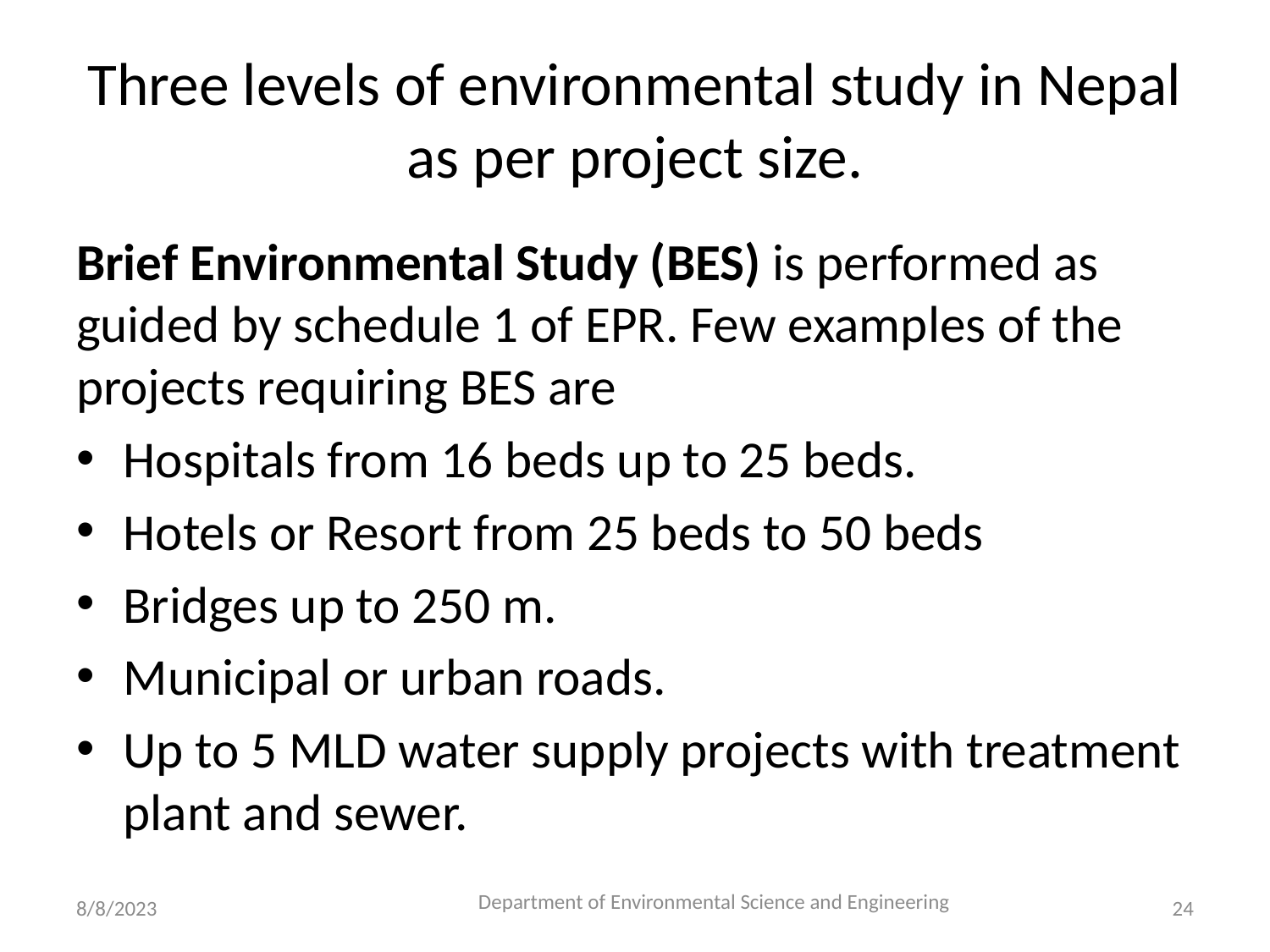

# Three levels of environmental study in Nepal as per project size.
Brief Environmental Study (BES) is performed as guided by schedule 1 of EPR. Few examples of the projects requiring BES are
Hospitals from 16 beds up to 25 beds.
Hotels or Resort from 25 beds to 50 beds
Bridges up to 250 m.
Municipal or urban roads.
Up to 5 MLD water supply projects with treatment plant and sewer.

8/8/2023
Department of Environmental Science and Engineering
24